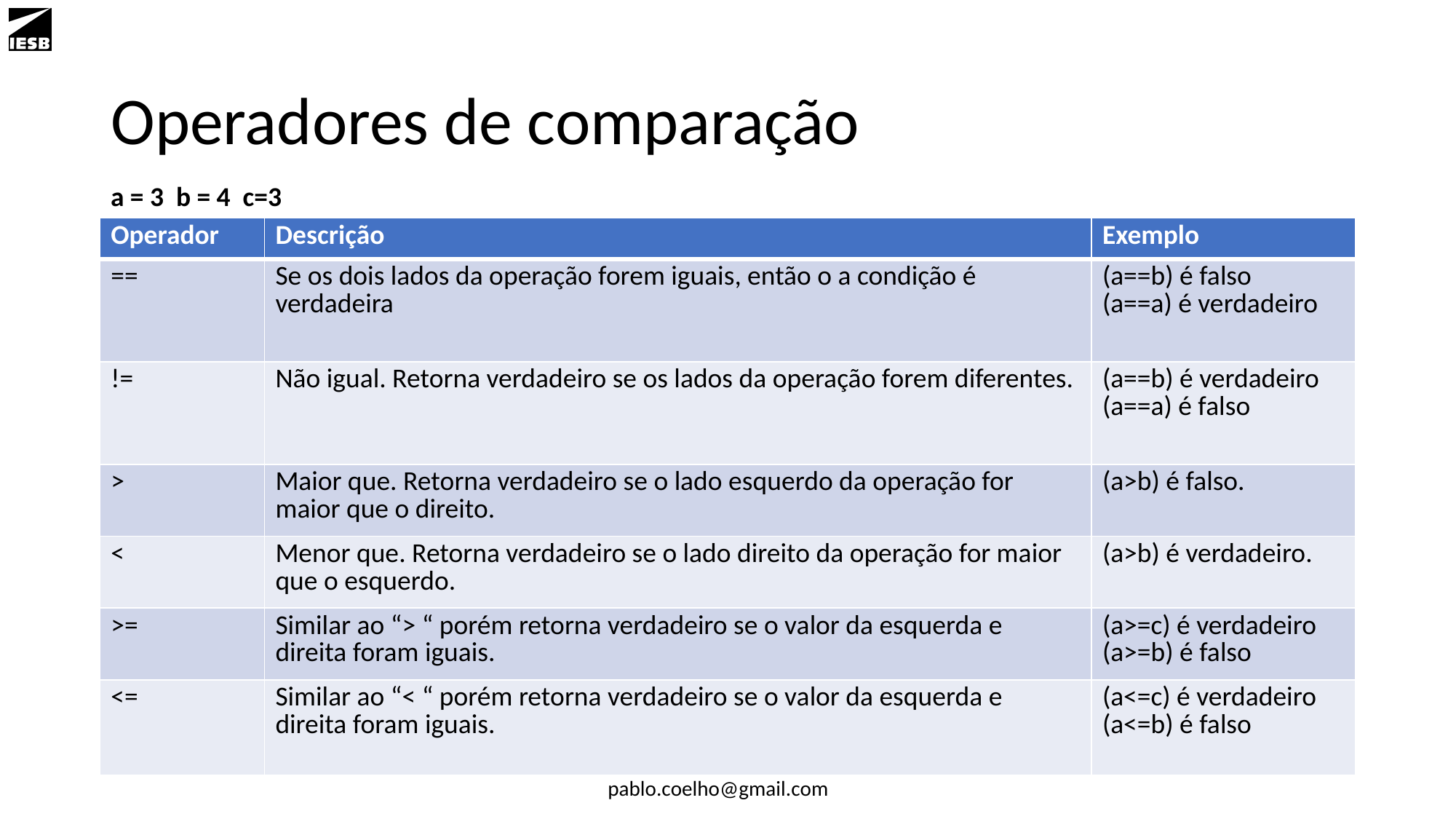

# Operadores de comparação
a = 3  b = 4  c=3
| Operador | Descrição | Exemplo |
| --- | --- | --- |
| == | Se os dois lados da operação forem iguais, então o a condição é verdadeira | (a==b) é falso (a==a) é verdadeiro |
| != | Não igual. Retorna verdadeiro se os lados da operação forem diferentes. | (a==b) é verdadeiro (a==a) é falso |
| > | Maior que. Retorna verdadeiro se o lado esquerdo da operação for maior que o direito. | (a>b) é falso. |
| < | Menor que. Retorna verdadeiro se o lado direito da operação for maior que o esquerdo. | (a>b) é verdadeiro. |
| >= | Similar ao “> “ porém retorna verdadeiro se o valor da esquerda e direita foram iguais. | (a>=c) é verdadeiro (a>=b) é falso |
| <= | Similar ao “< “ porém retorna verdadeiro se o valor da esquerda e direita foram iguais. | (a<=c) é verdadeiro (a<=b) é falso |